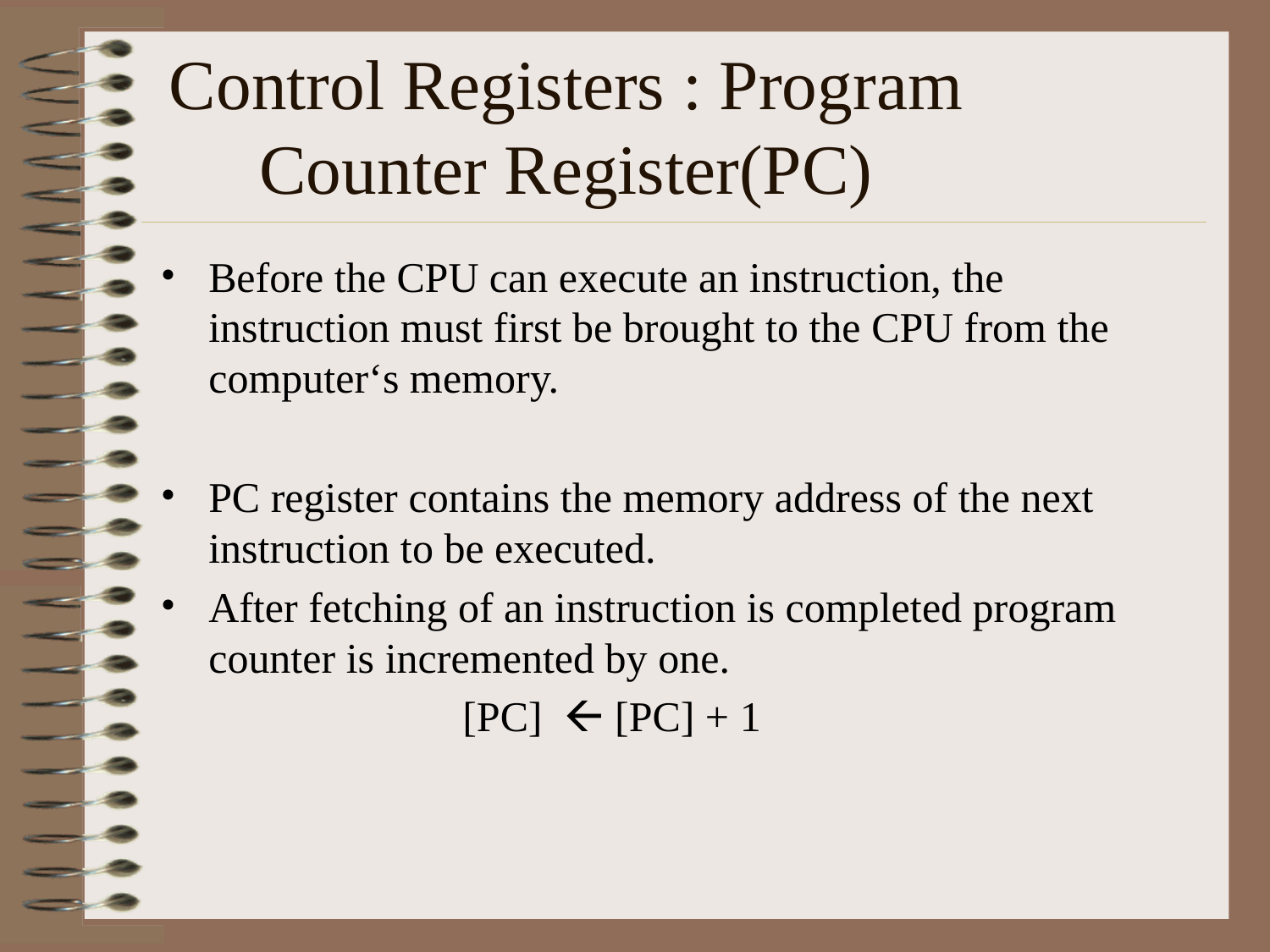

# Control Registers : Program Counter Register(PC)
Before the CPU can execute an instruction, the instruction must first be brought to the CPU from the computer‘s memory.

PC register contains the memory address of the next instruction to be executed.
After fetching of an instruction is completed program counter is incremented by one.
			[PC]  🡨 [PC] + 1